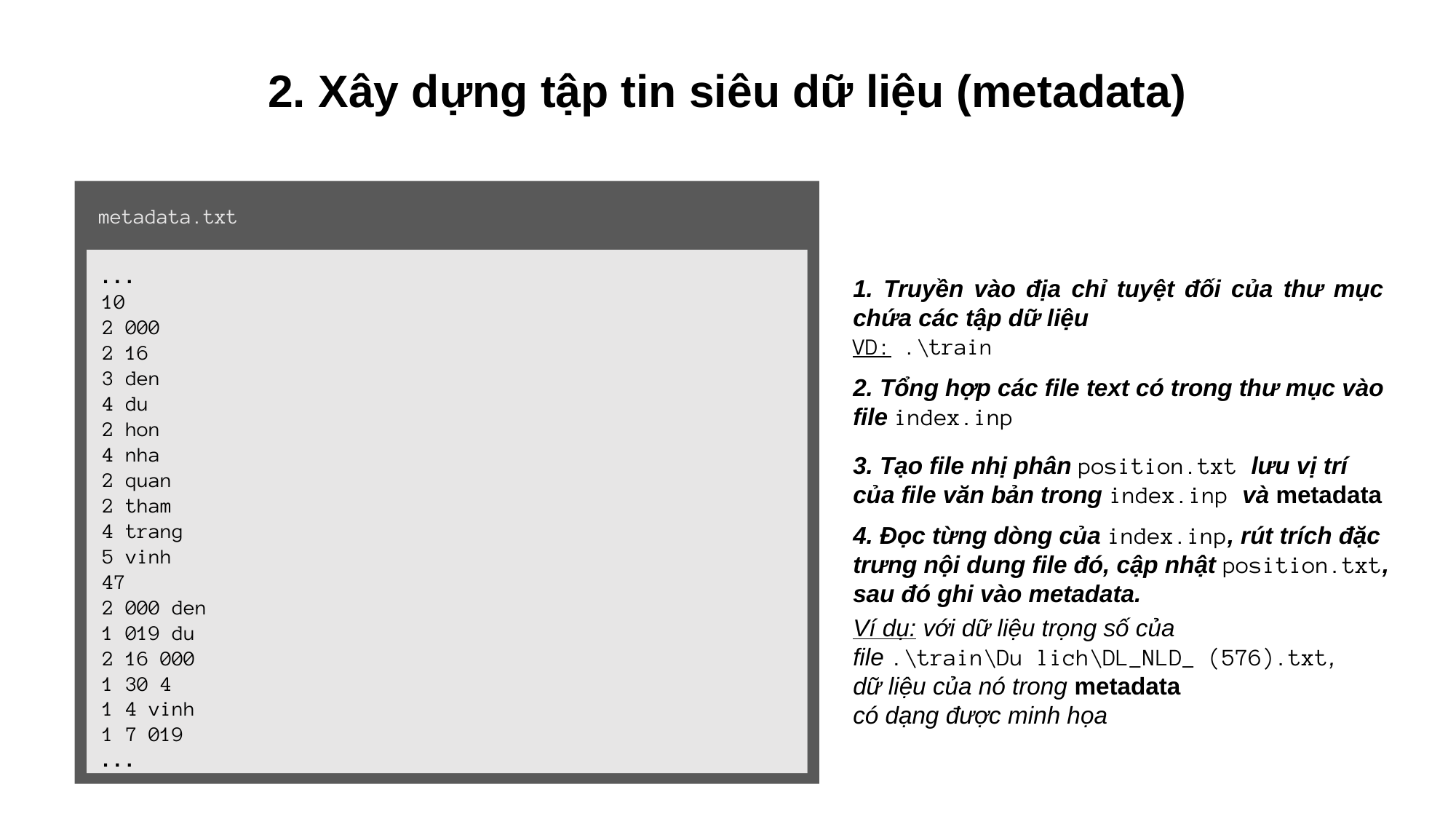

2. Xây dựng tập tin siêu dữ liệu (metadata)

metadata.txt

. . .
10
2 000
2 16
3 den
4 du
2 hon
4 nha
2 quan
2 tham
4 trang
5 vinh
47
2 000 den
1 019 du
2 16 000
1 30 4
1 4 vinh
1 7 019
. . .
1. Truyền vào địa chỉ tuyệt đối của thư mục
chứa các tập dữ liệu
VD: .\train
2. Tổng hợp các file text có trong thư mục vào
file index.inp
3. Tạo file nhị phân position.txt lưu vị trí của file văn bản trong index.inp và metadata
4. Đọc từng dòng của index.inp, rút trích đặc trưng nội dung file đó, cập nhật position.txt, sau đó ghi vào metadata.
Ví dụ: với dữ liệu trọng số của
file .\train\Du lich\DL_NLD_ (576).txt,
dữ liệu của nó trong metadata
có dạng được minh họa